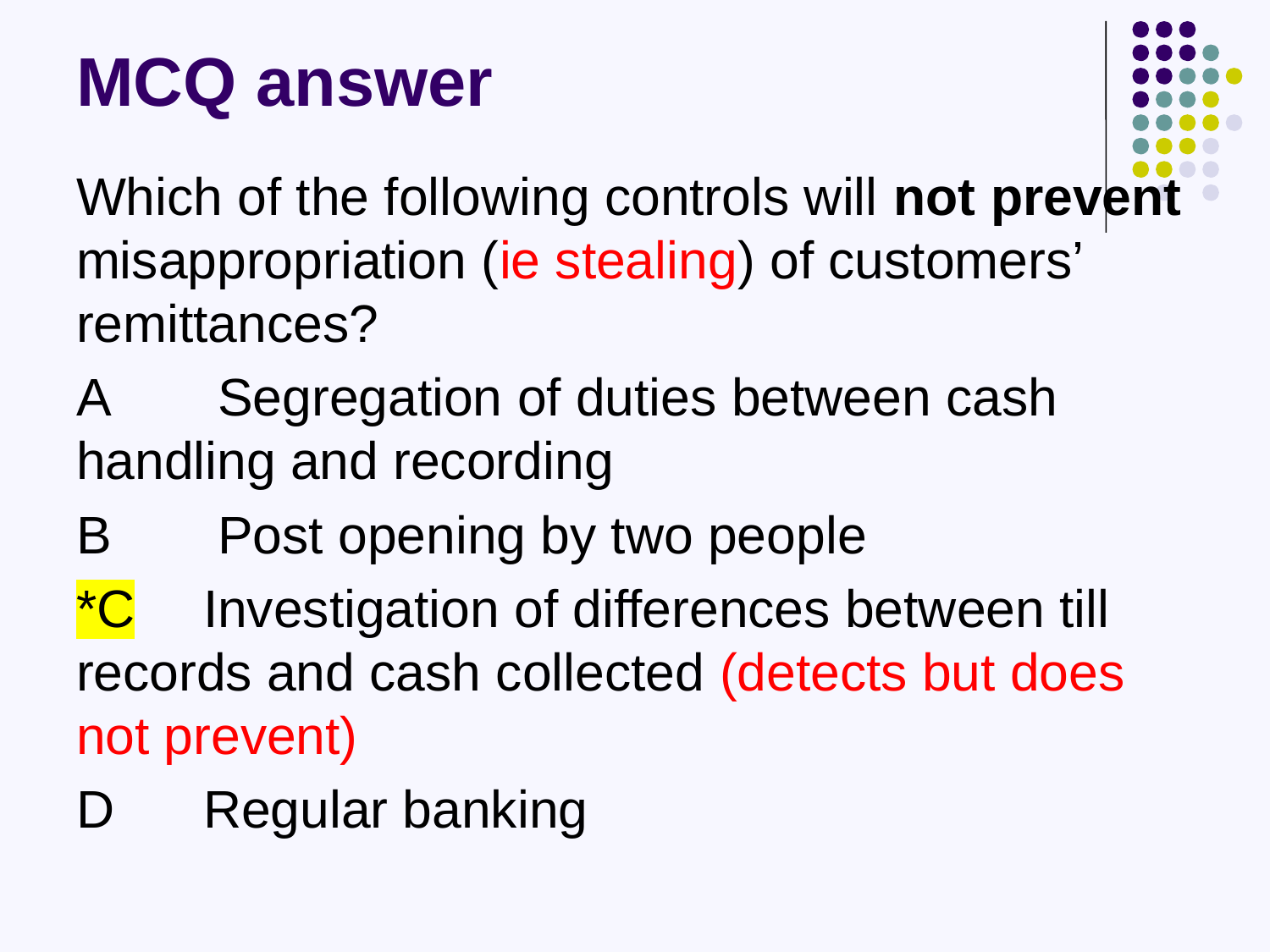

# MCQ answer
Which of the following controls will not prevent misappropriation (ie stealing) of customers’ remittances?
A	 Segregation of duties between cash handling and recording
B	 Post opening by two people
*C	Investigation of differences between till records and cash collected (detects but does not prevent)
D	Regular banking